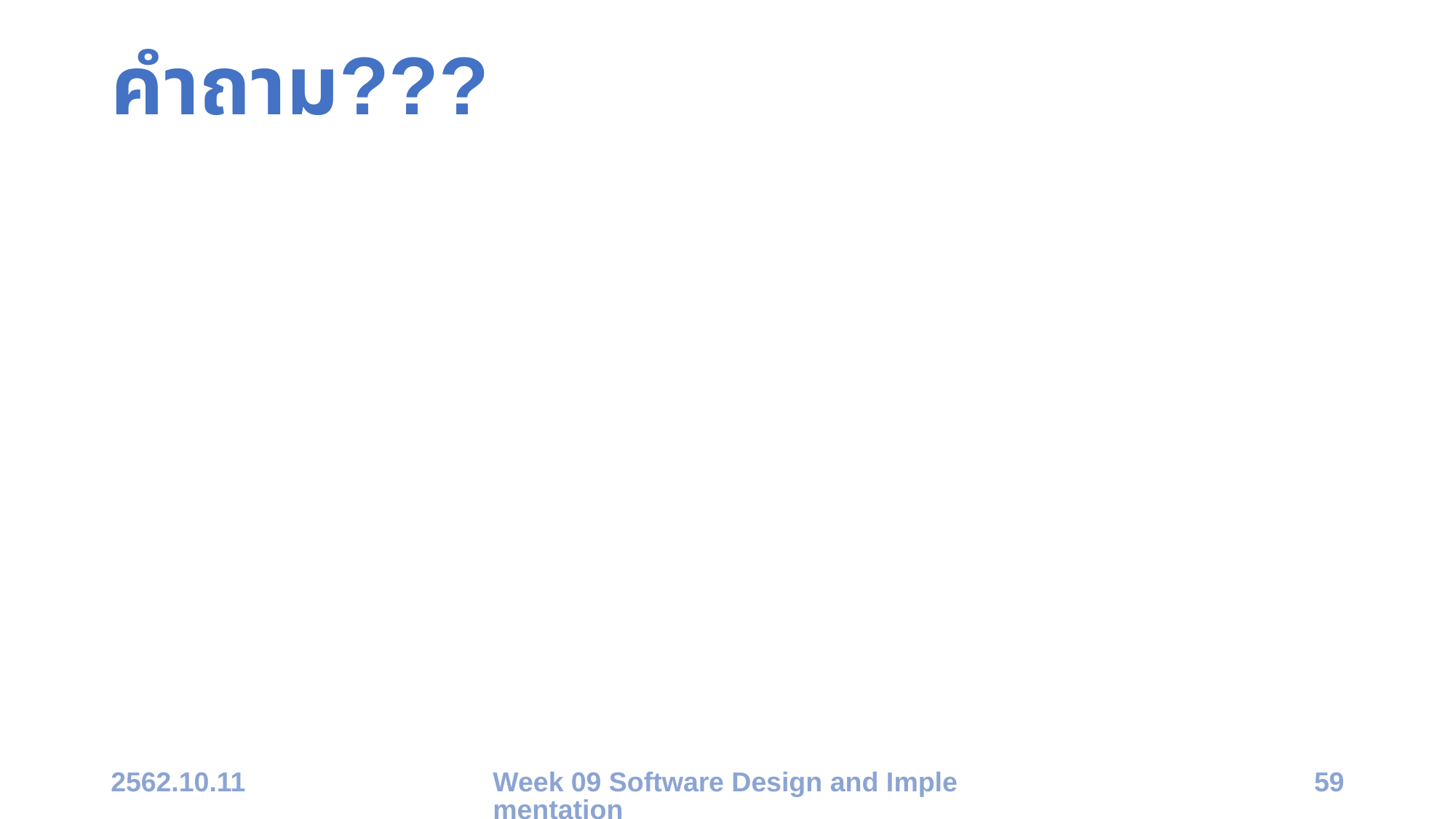

# คำถาม???

2562.10.11
Week 09 Software Design and Implementation
59